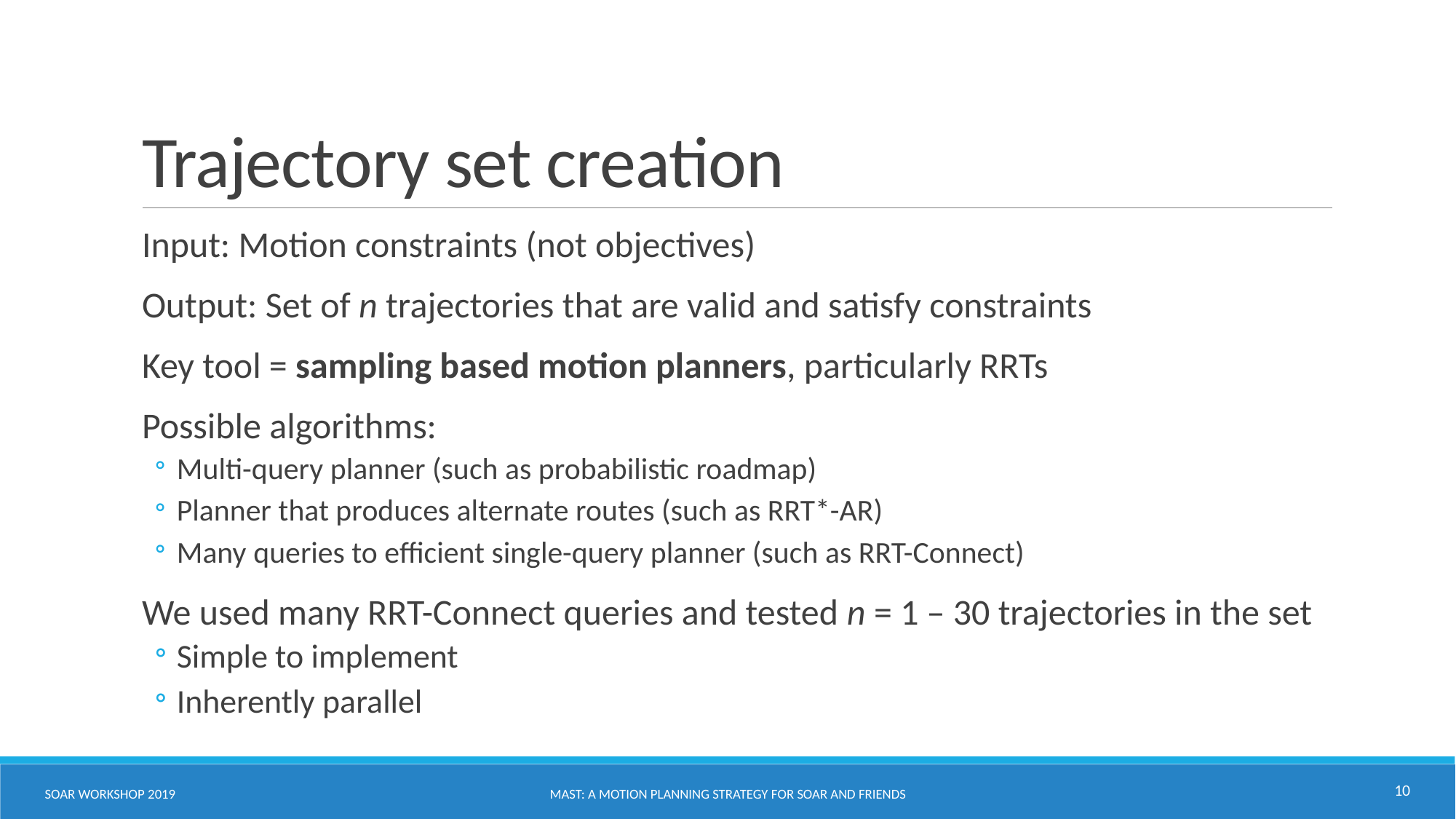

# Trajectory set creation
Input: Motion constraints (not objectives)
Output: Set of n trajectories that are valid and satisfy constraints
Key tool = sampling based motion planners, particularly RRTs
Possible algorithms:
Multi-query planner (such as probabilistic roadmap)
Planner that produces alternate routes (such as RRT*-AR)
Many queries to efficient single-query planner (such as RRT-Connect)
We used many RRT-Connect queries and tested n = 1 – 30 trajectories in the set
Simple to implement
Inherently parallel
10
SOAR WORKSHOP 2019
Mast: a Motion Planning strategy for Soar and Friends